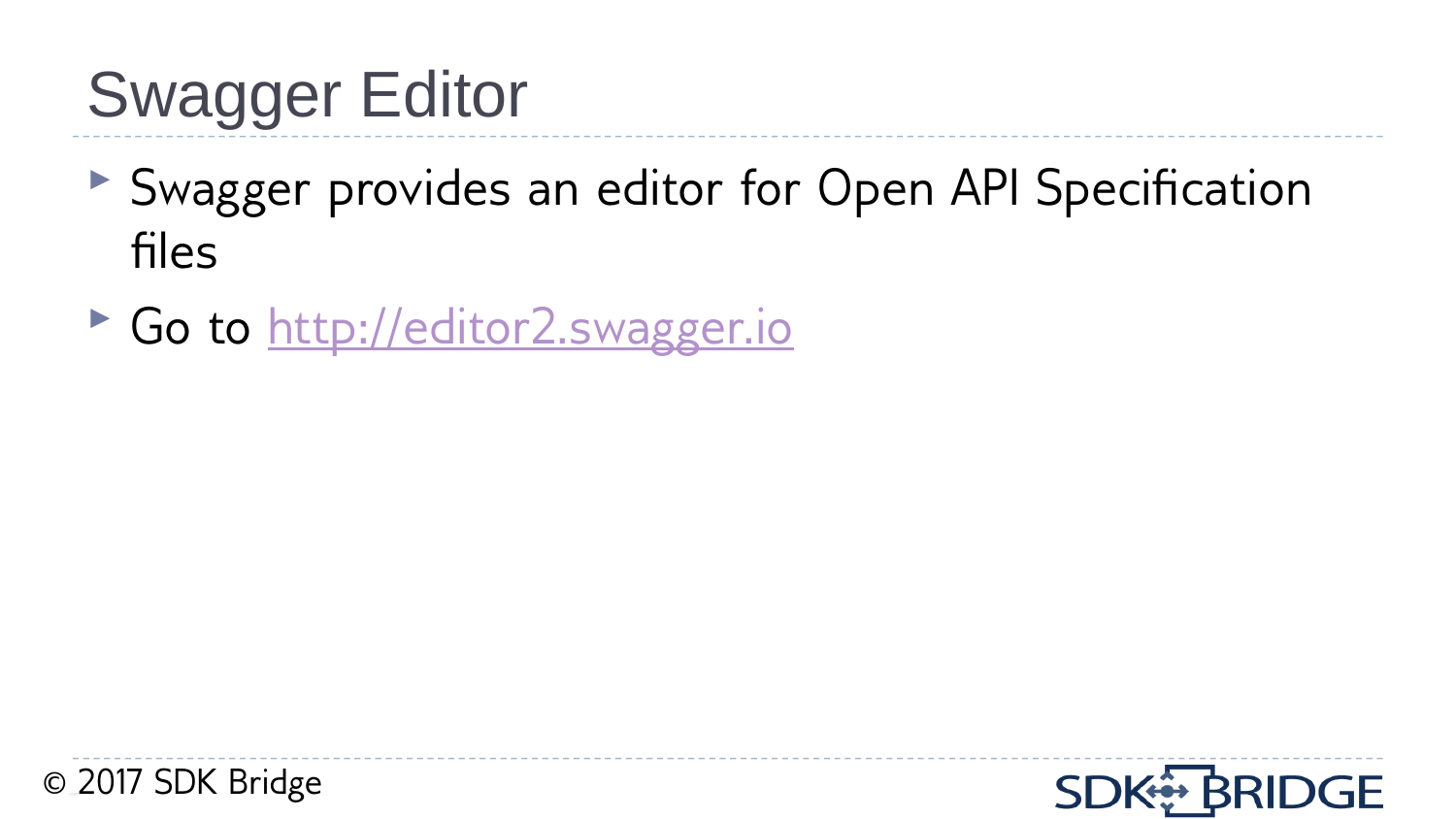

# Swagger Editor
Swagger provides an editor for Open API Specification files
Go to http://editor2.swagger.io